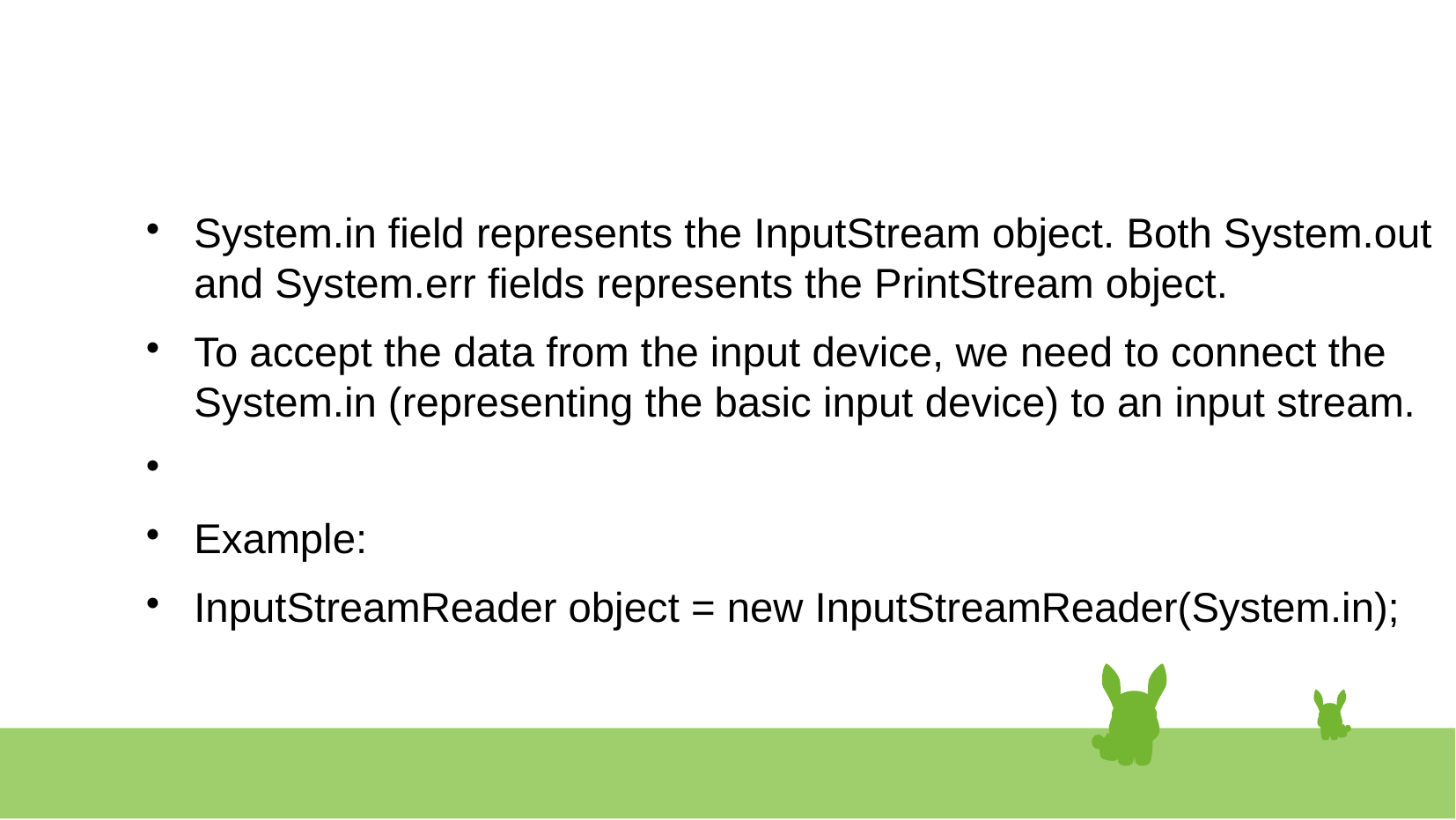

#
System.in field represents the InputStream object. Both System.out and System.err fields represents the PrintStream object.
To accept the data from the input device, we need to connect the System.in (representing the basic input device) to an input stream.

Example:
InputStreamReader object = new InputStreamReader(System.in);